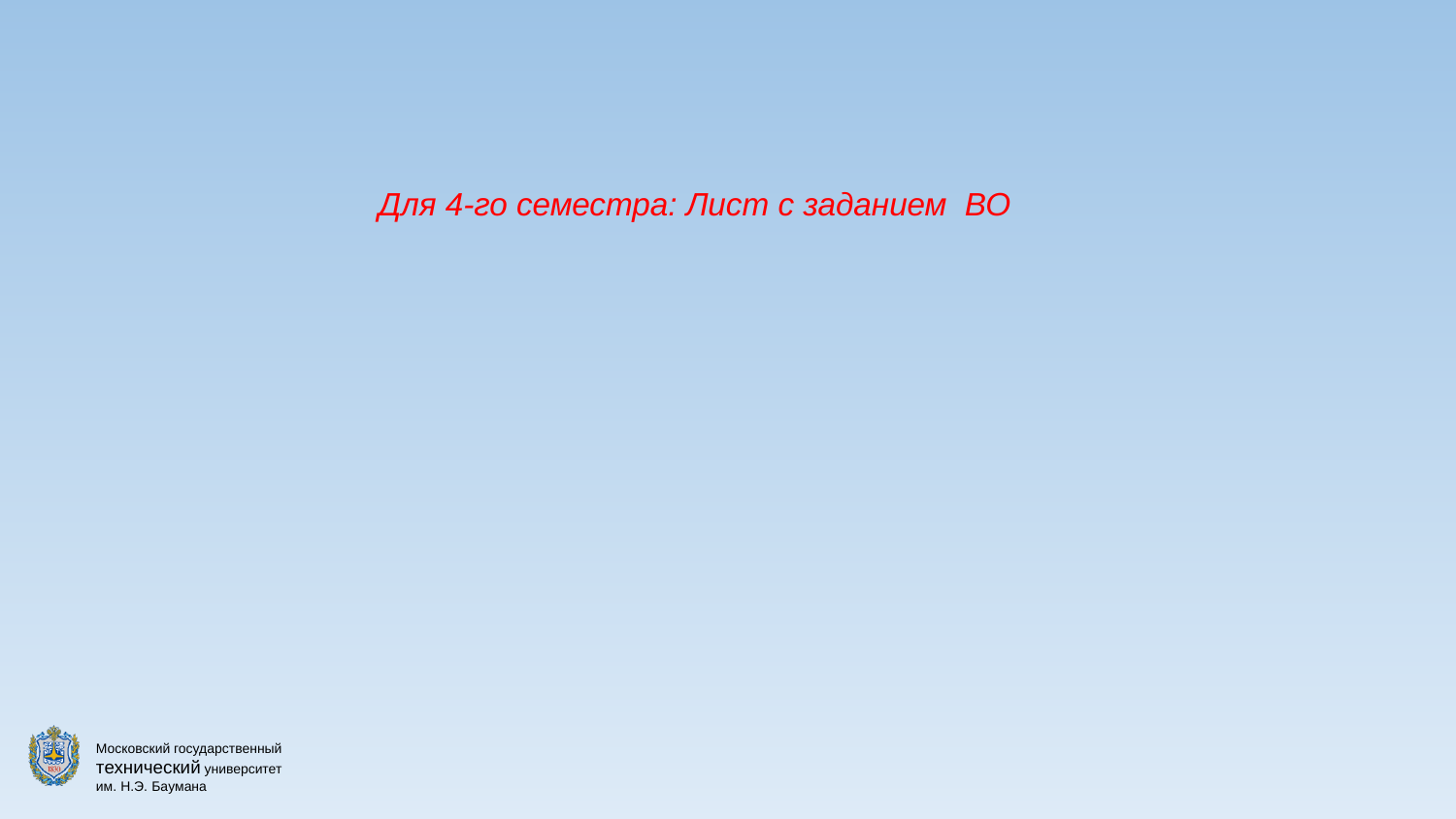

Для 4-го семестра: Лист с заданием  ВО